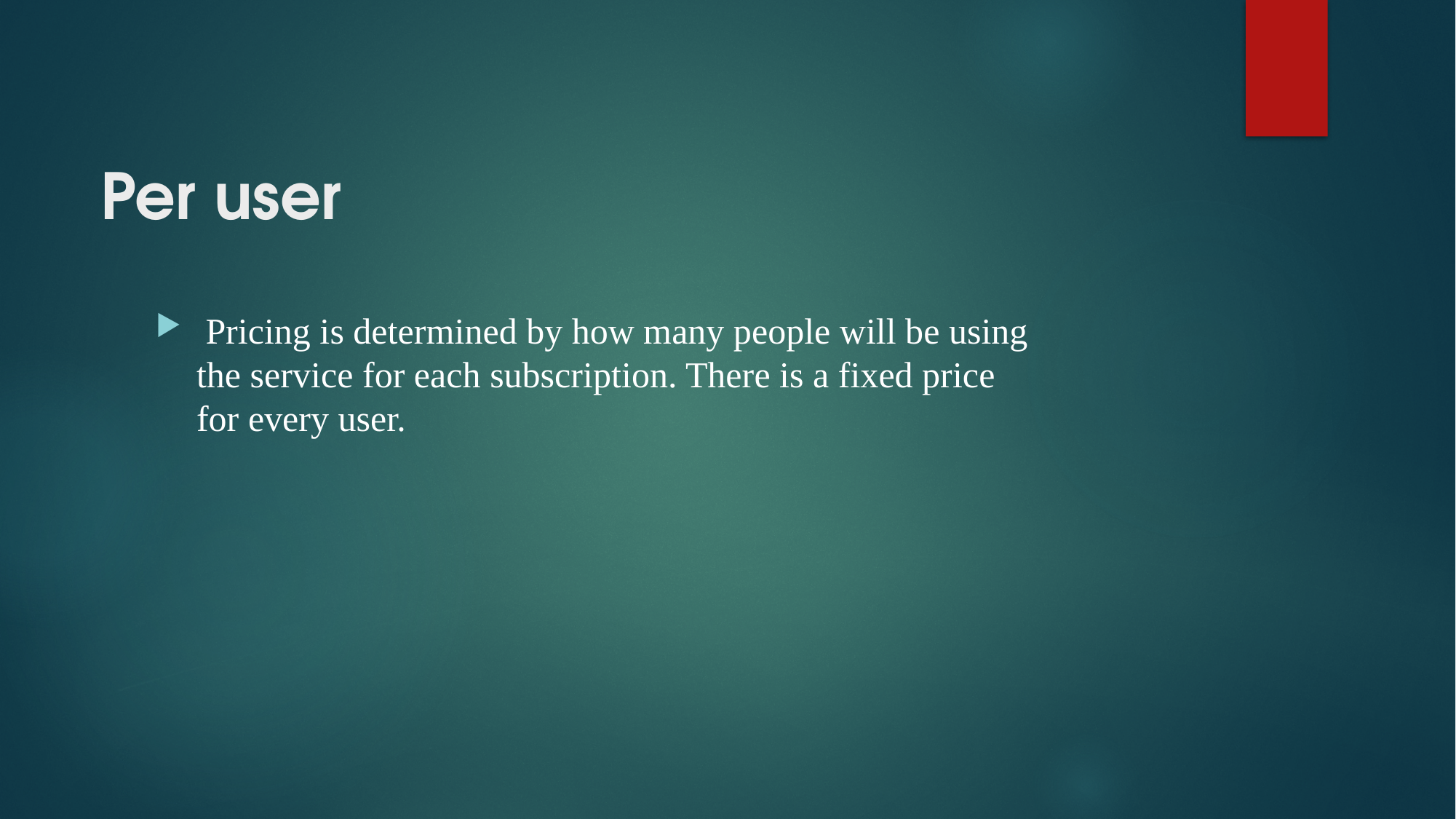

# Per user
 Pricing is determined by how many people will be using the service for each subscription. There is a fixed price for every user.